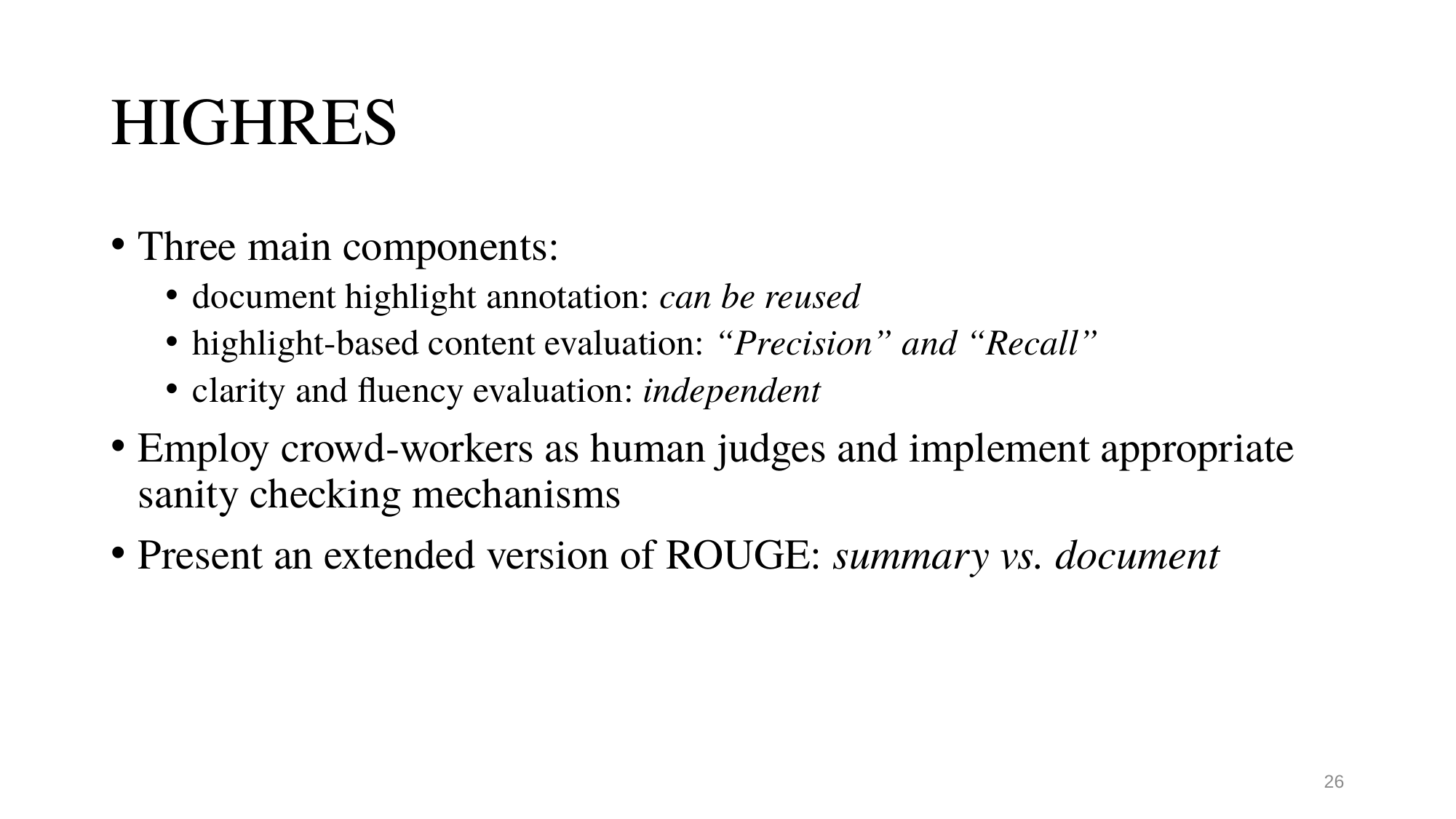

# HIGHRES
Three main components:
document highlight annotation: can be reused
highlight-based content evaluation: “Precision” and “Recall”
clarity and fluency evaluation: independent
Employ crowd-workers as human judges and implement appropriate sanity checking mechanisms
Present an extended version of ROUGE: summary vs. document

26